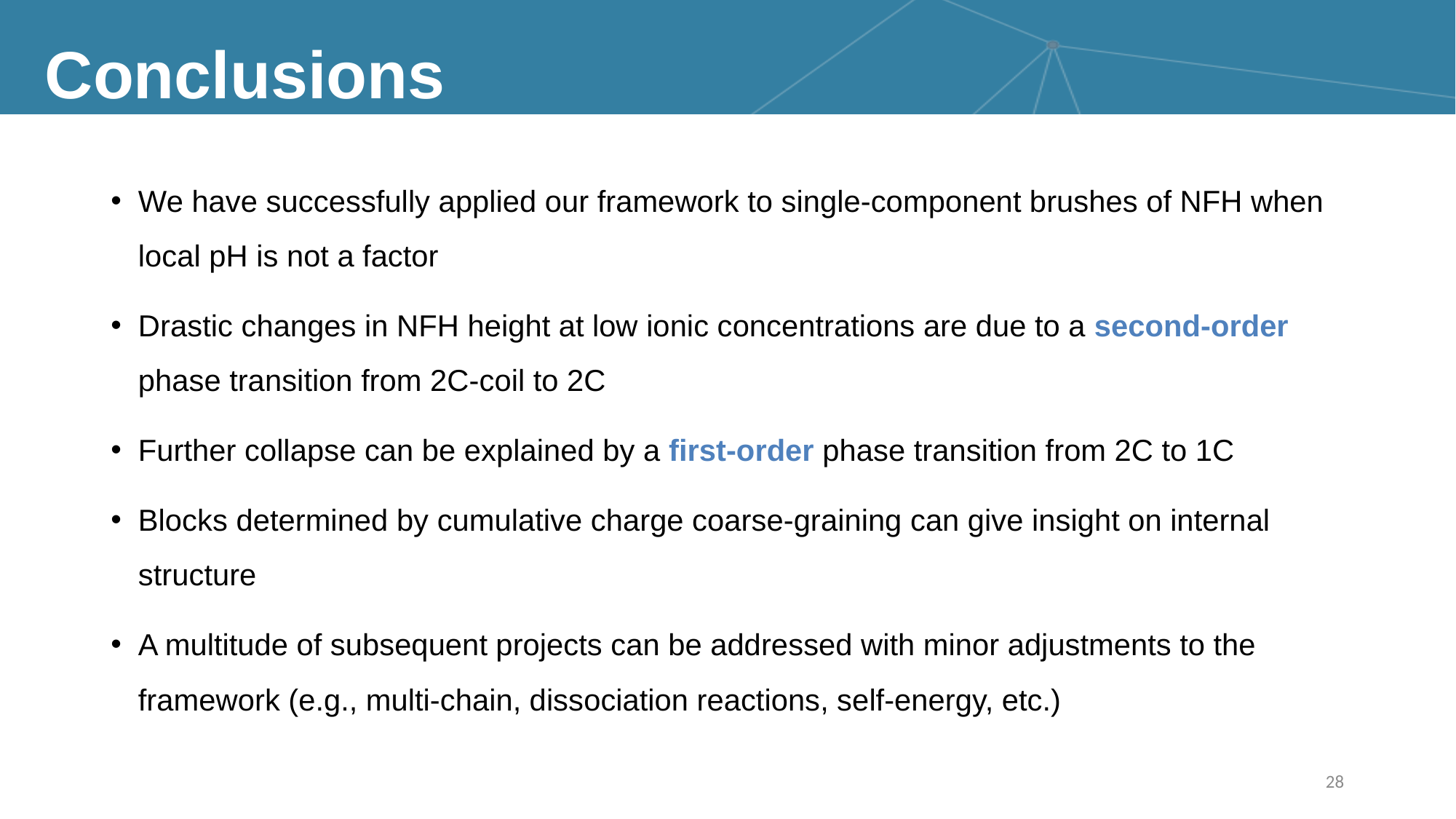

# Conclusions
We have successfully applied our framework to single-component brushes of NFH when local pH is not a factor
Drastic changes in NFH height at low ionic concentrations are due to a second-order phase transition from 2C-coil to 2C
Further collapse can be explained by a first-order phase transition from 2C to 1C
Blocks determined by cumulative charge coarse-graining can give insight on internal structure
A multitude of subsequent projects can be addressed with minor adjustments to the framework (e.g., multi-chain, dissociation reactions, self-energy, etc.)
28